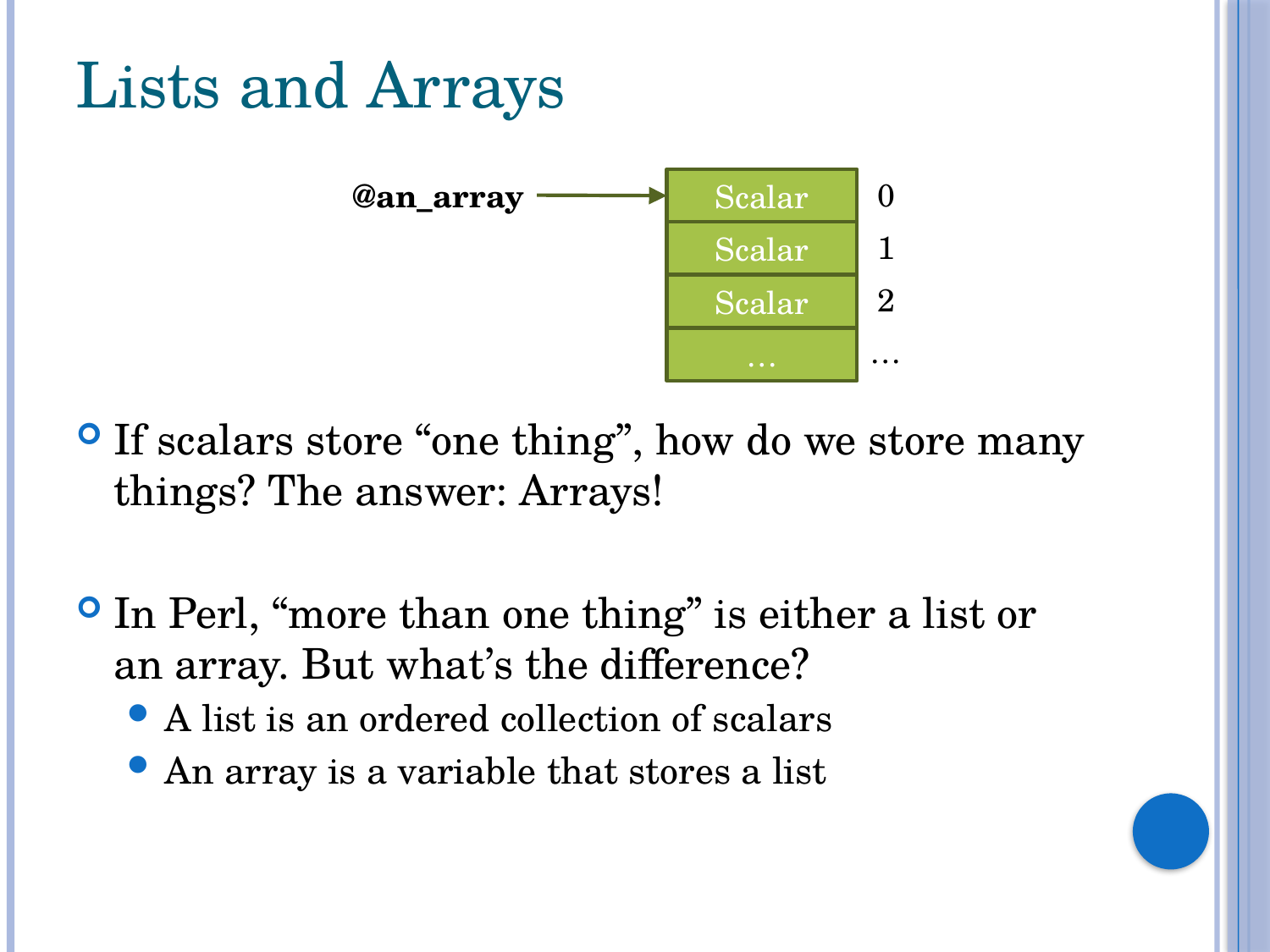

# Lists and Arrays
Scalar
0
1
2
…
@an_array
Scalar
Scalar
…

If scalars store “one thing”, how do we store many things? The answer: Arrays!

In Perl, “more than one thing” is either a list or an array. But what’s the difference?
A list is an ordered collection of scalars
An array is a variable that stores a list